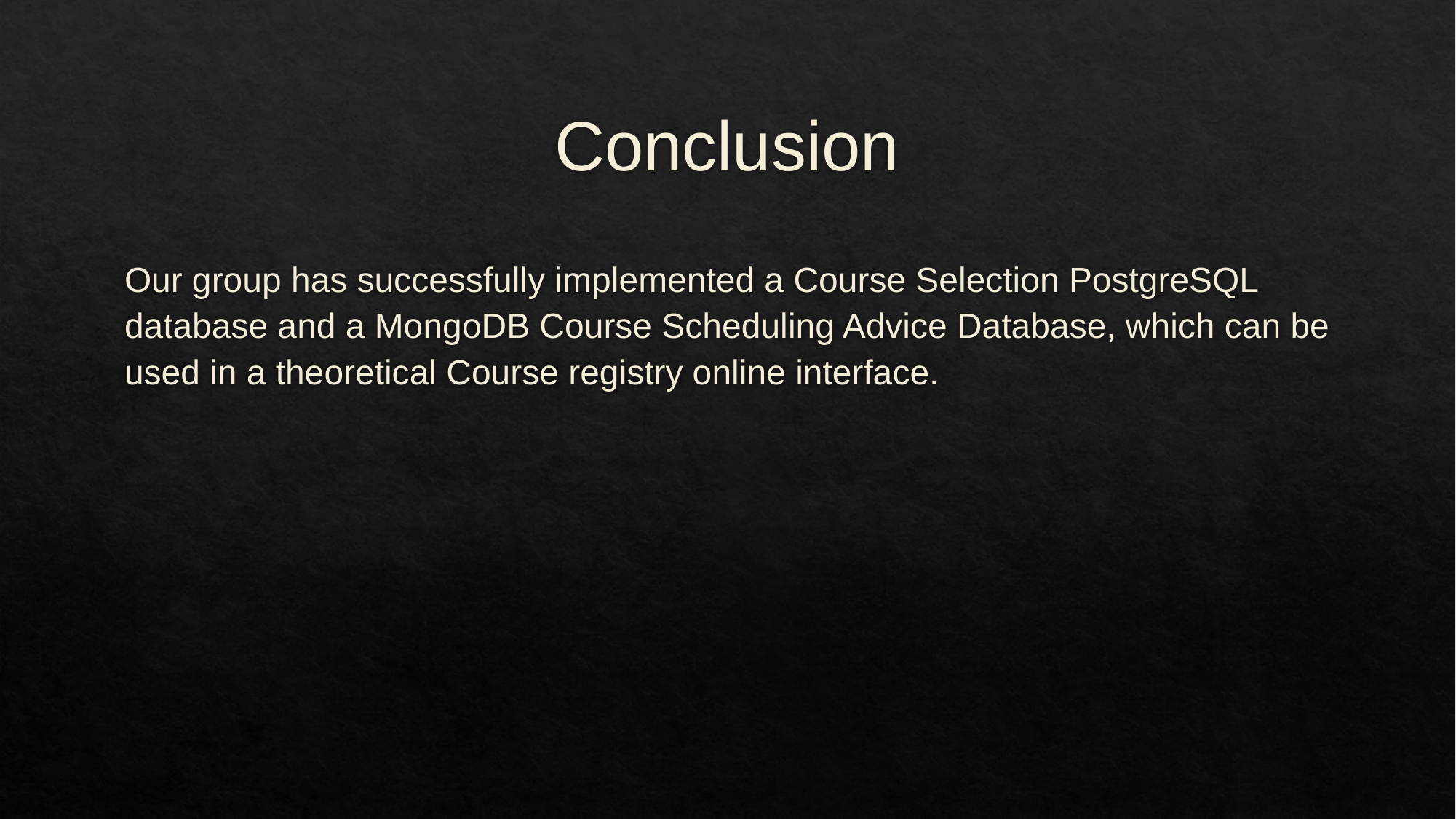

# Conclusion
Our group has successfully implemented a Course Selection PostgreSQL database and a MongoDB Course Scheduling Advice Database, which can be used in a theoretical Course registry online interface.